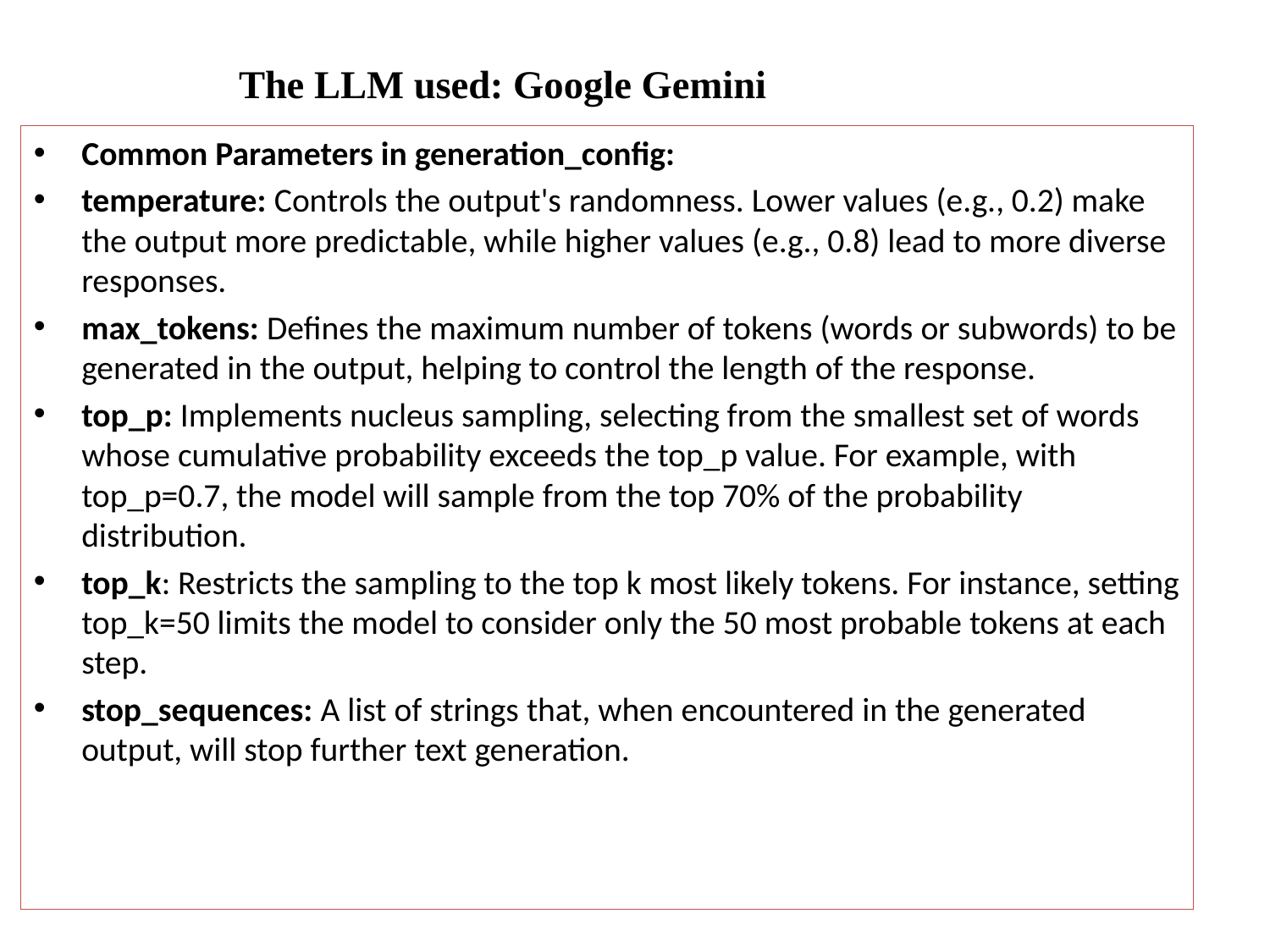

# The LLM used: Google Gemini
Common Parameters in generation_config:
temperature: Controls the output's randomness. Lower values (e.g., 0.2) make the output more predictable, while higher values (e.g., 0.8) lead to more diverse responses.
max_tokens: Defines the maximum number of tokens (words or subwords) to be generated in the output, helping to control the length of the response.
top_p: Implements nucleus sampling, selecting from the smallest set of words whose cumulative probability exceeds the top_p value. For example, with top_p=0.7, the model will sample from the top 70% of the probability distribution.
top_k: Restricts the sampling to the top k most likely tokens. For instance, setting top_k=50 limits the model to consider only the 50 most probable tokens at each step.
stop_sequences: A list of strings that, when encountered in the generated output, will stop further text generation.